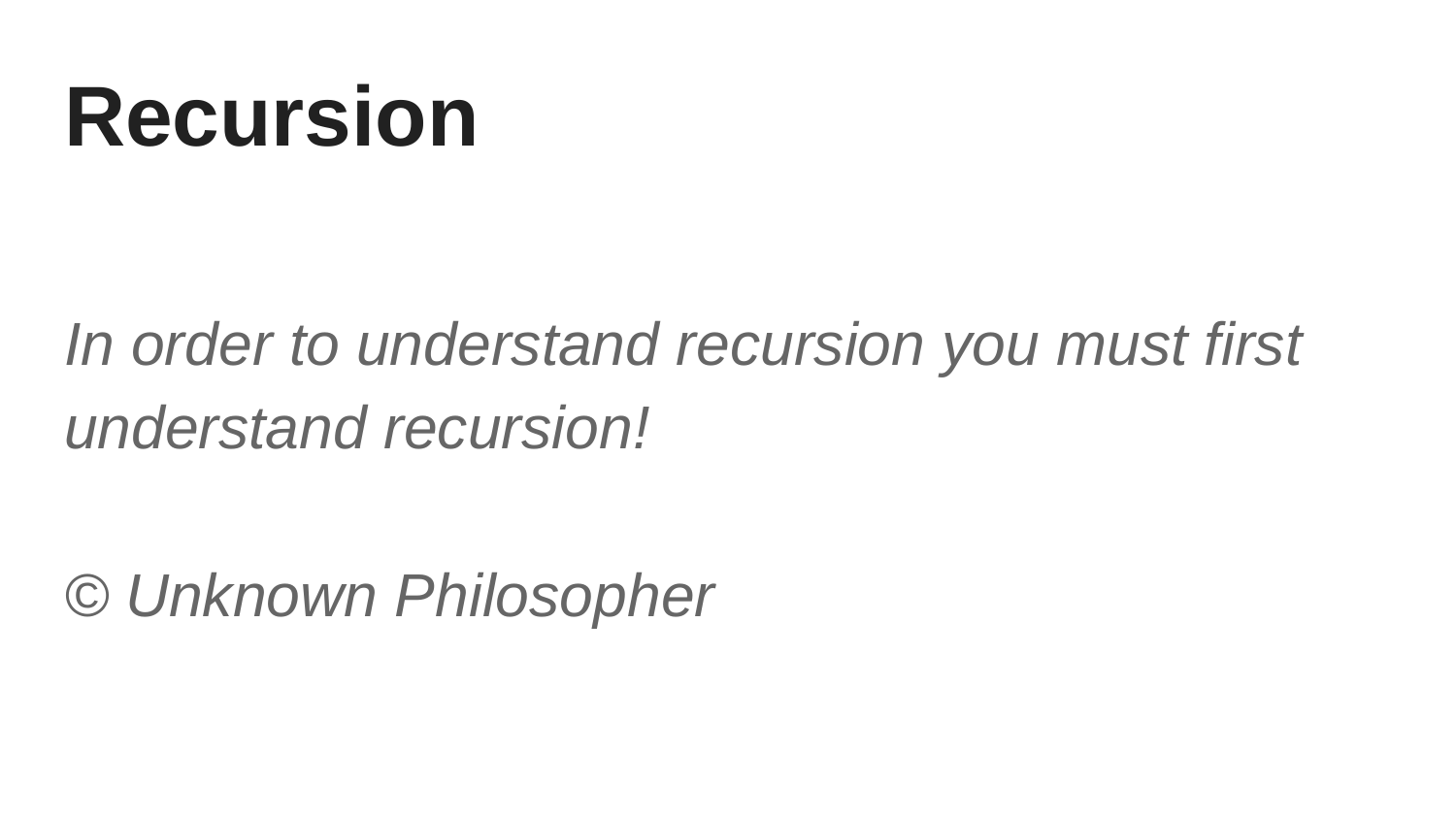

# Recursion
In order to understand recursion you must first understand recursion!
© Unknown Philosopher